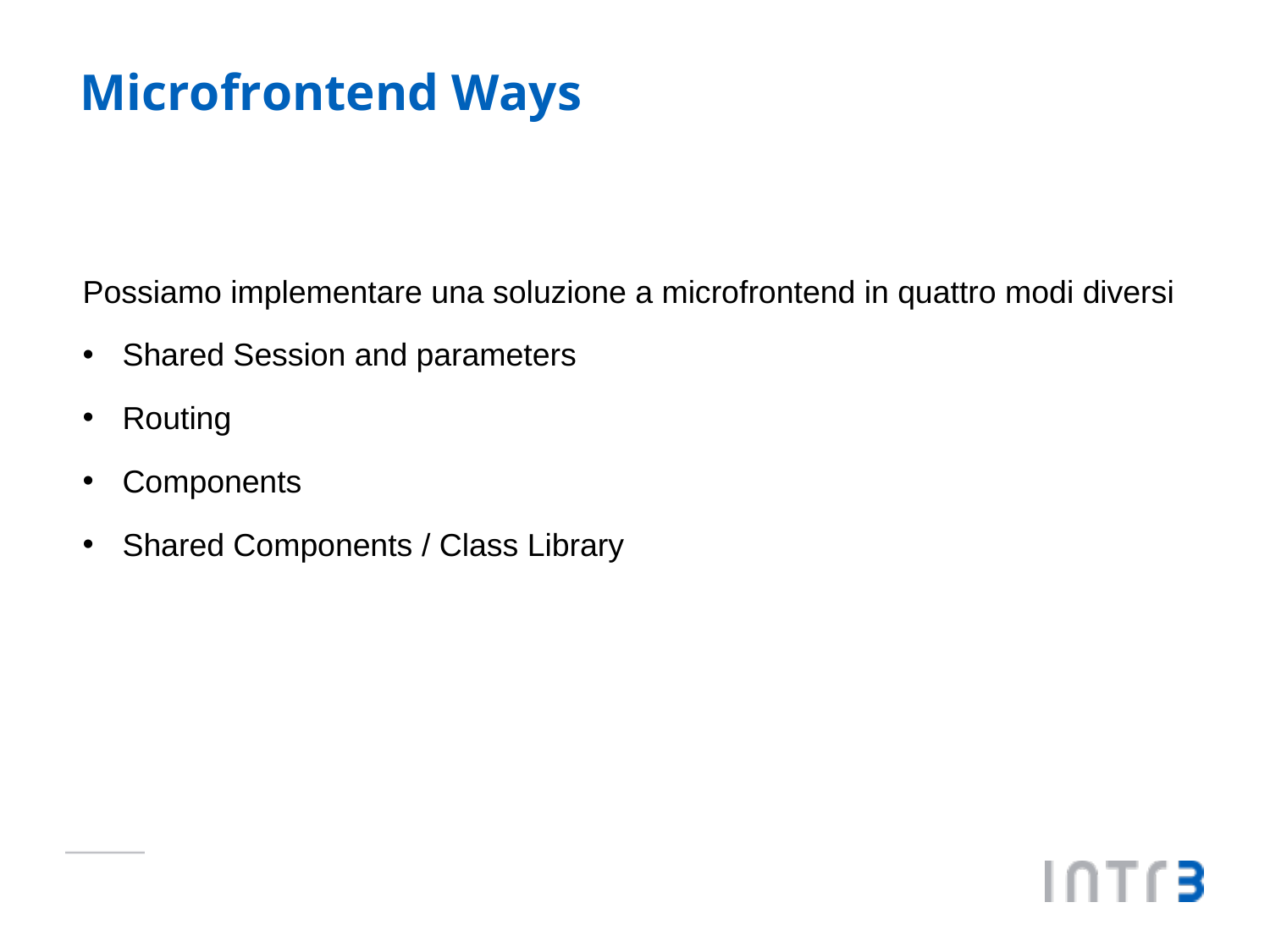

# Microfrontend Ways
Possiamo implementare una soluzione a microfrontend in quattro modi diversi
Shared Session and parameters
Routing
Components
Shared Components / Class Library